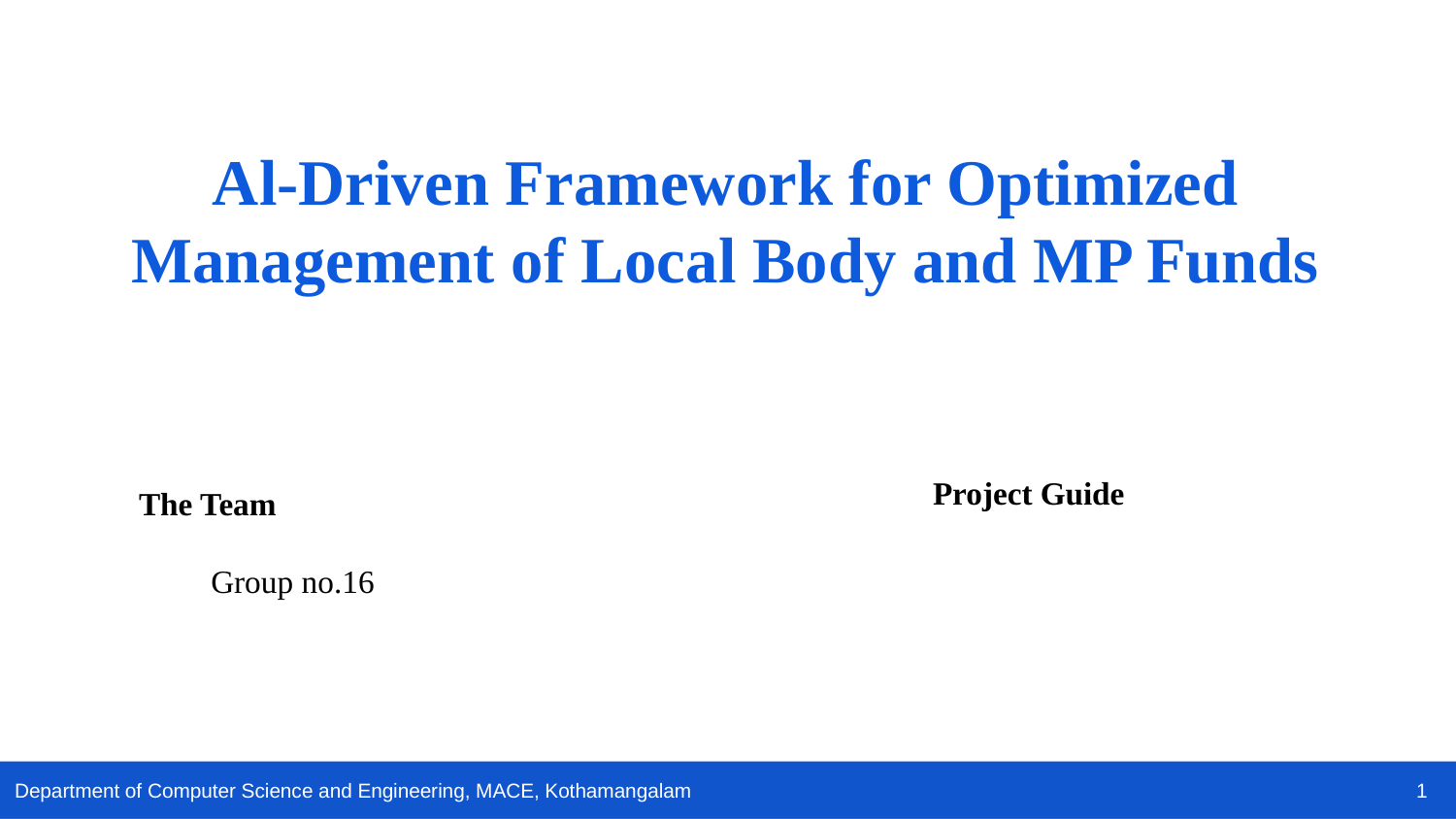

# Al-Driven Framework for Optimized Management of Local Body and MP Funds
Project Guide

The Team

         Group no.16

1